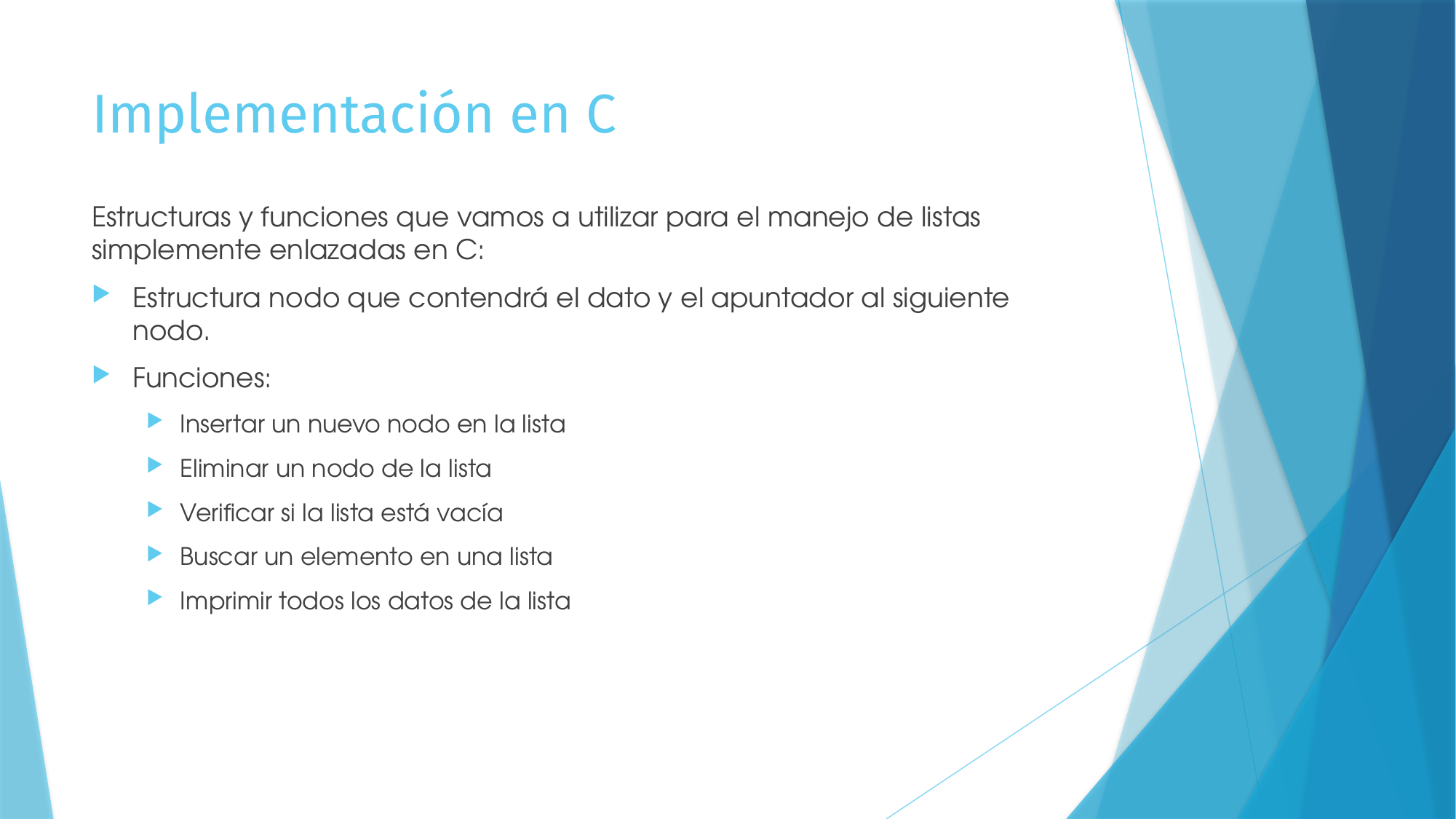

# Implementación en C
Estructuras y funciones que vamos a utilizar para el manejo de listas simplemente enlazadas en C:
Estructura nodo que contendrá el dato y el apuntador al siguiente nodo.
Funciones:
Insertar un nuevo nodo en la lista
Eliminar un nodo de la lista
Verificar si la lista está vacía
Buscar un elemento en una lista
Imprimir todos los datos de la lista